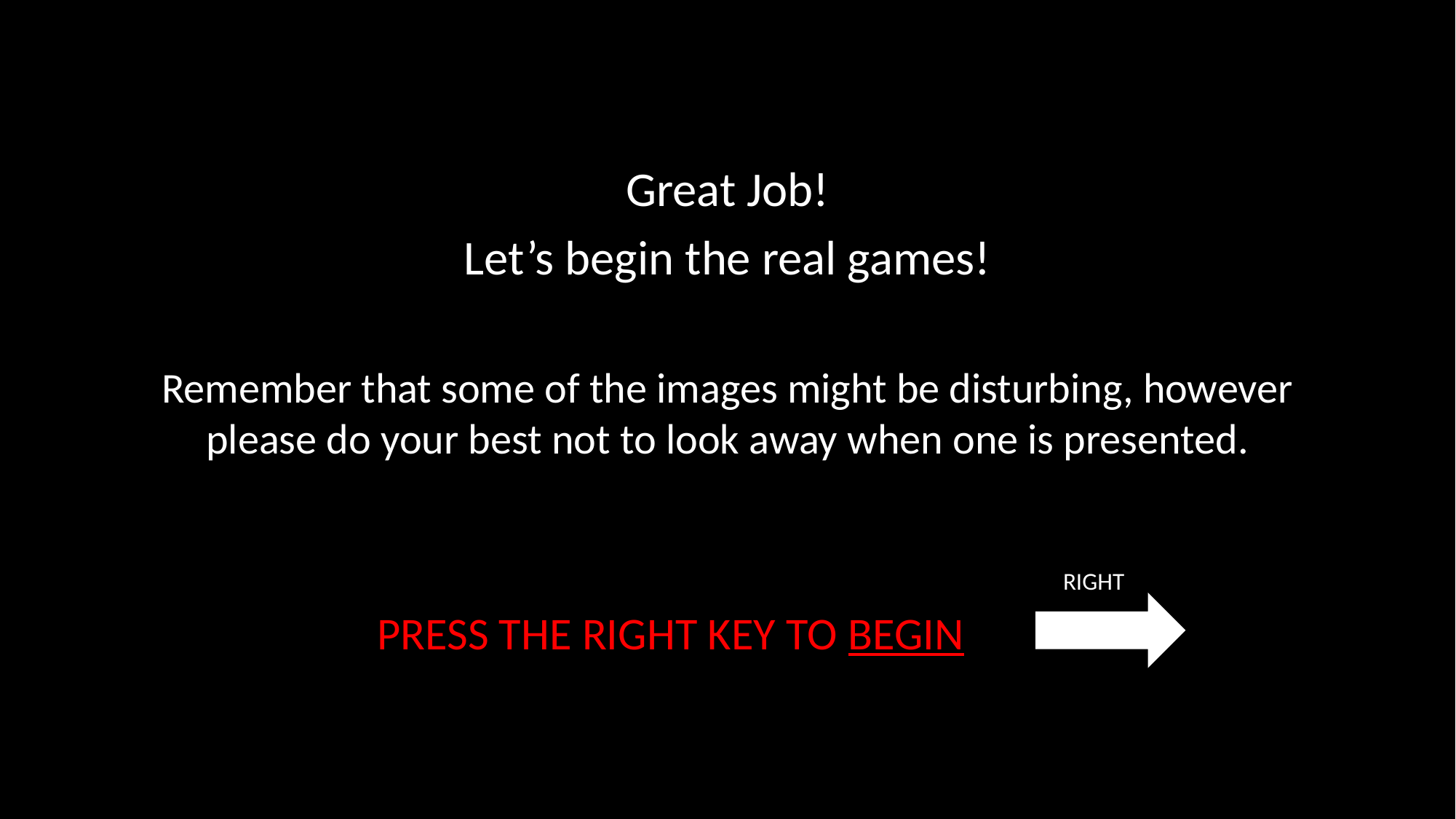

Great Job!
Let’s begin the real games!

Remember that some of the images might be disturbing, however please do your best not to look away when one is presented.

RIGHT
PRESS THE RIGHT KEY TO BEGIN